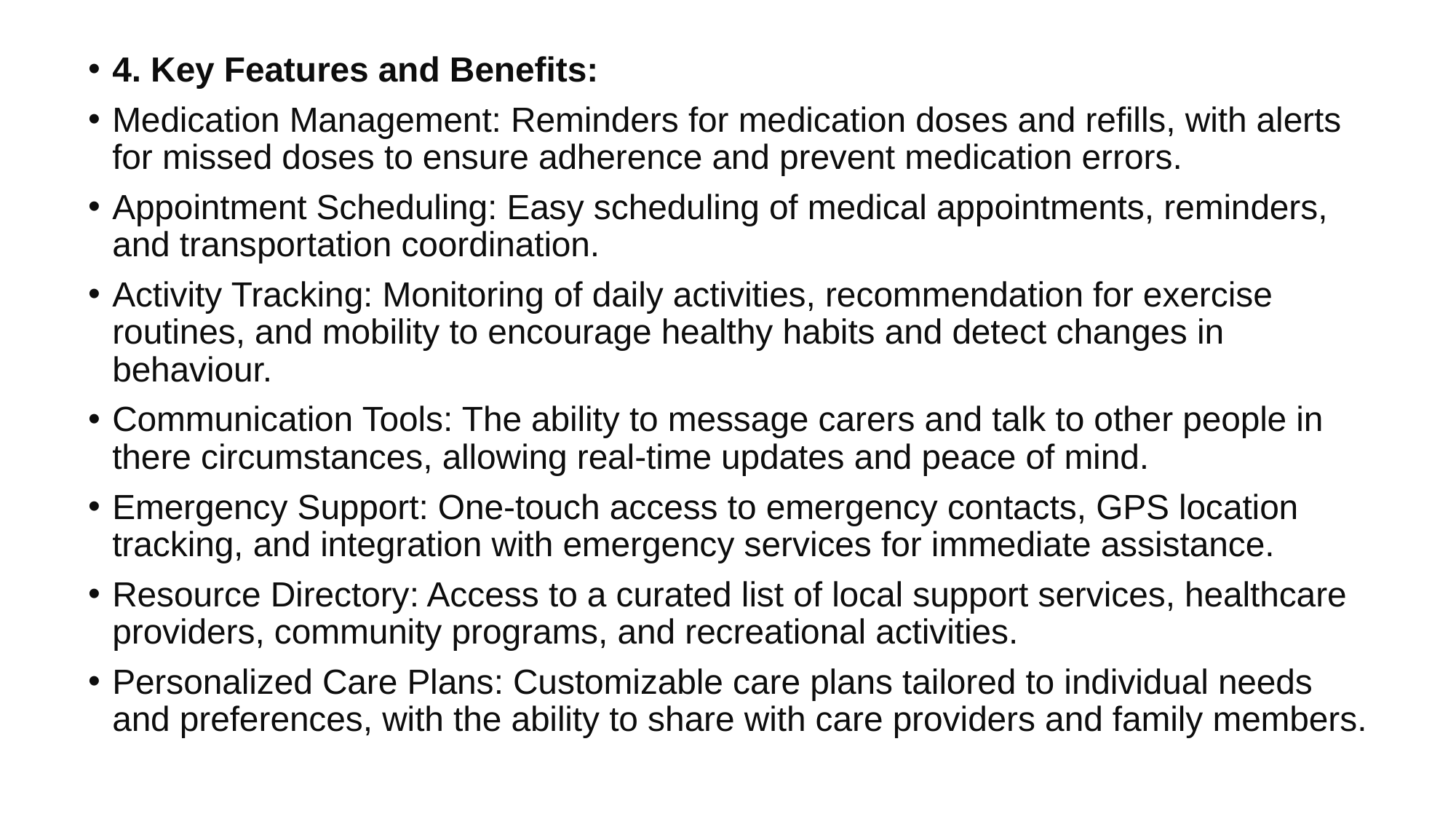

4. Key Features and Benefits:
Medication Management: Reminders for medication doses and refills, with alerts for missed doses to ensure adherence and prevent medication errors.
Appointment Scheduling: Easy scheduling of medical appointments, reminders, and transportation coordination.
Activity Tracking: Monitoring of daily activities, recommendation for exercise routines, and mobility to encourage healthy habits and detect changes in behaviour.
Communication Tools: The ability to message carers and talk to other people in there circumstances, allowing real-time updates and peace of mind.
Emergency Support: One-touch access to emergency contacts, GPS location tracking, and integration with emergency services for immediate assistance.
Resource Directory: Access to a curated list of local support services, healthcare providers, community programs, and recreational activities.
Personalized Care Plans: Customizable care plans tailored to individual needs and preferences, with the ability to share with care providers and family members.